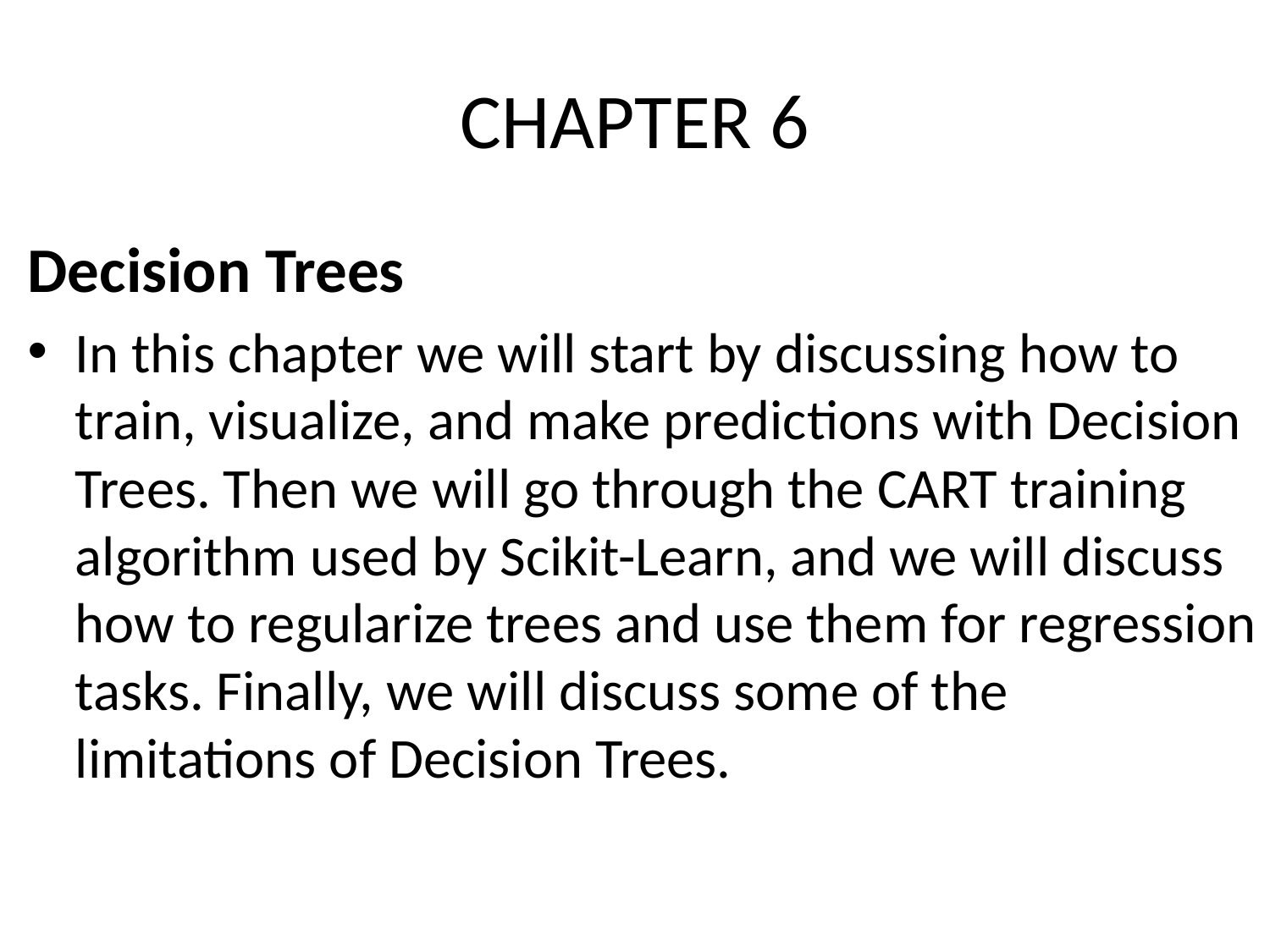

# CHAPTER 6
Decision Trees
In this chapter we will start by discussing how to train, visualize, and make predictions with Decision Trees. Then we will go through the CART training algorithm used by Scikit-Learn, and we will discuss how to regularize trees and use them for regression tasks. Finally, we will discuss some of the limitations of Decision Trees.